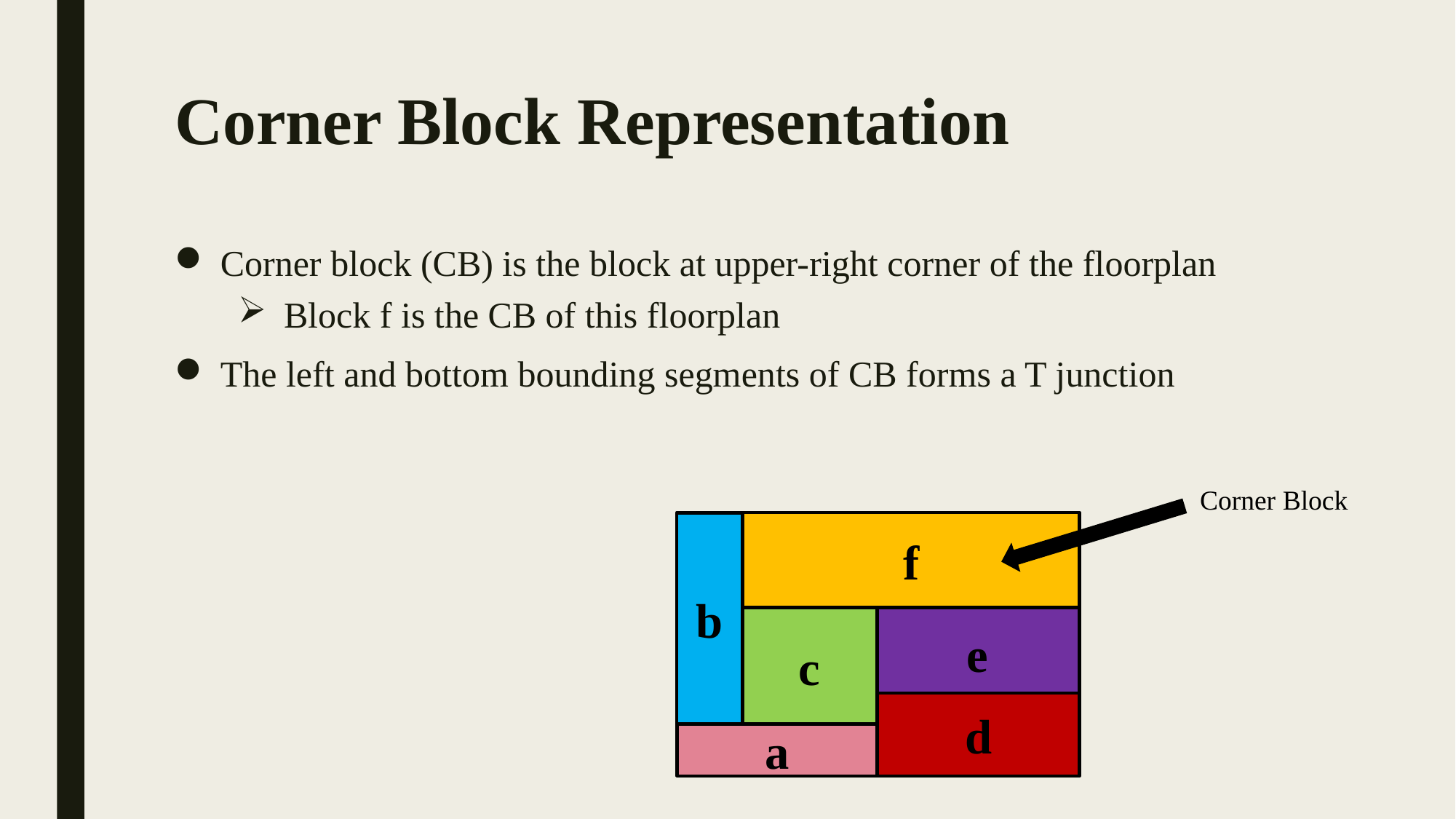

# Corner Block Representation
Corner block (CB) is the block at upper-right corner of the floorplan
Block f is the CB of this floorplan
The left and bottom bounding segments of CB forms a T junction
Corner Block
f
b
c
e
d
a